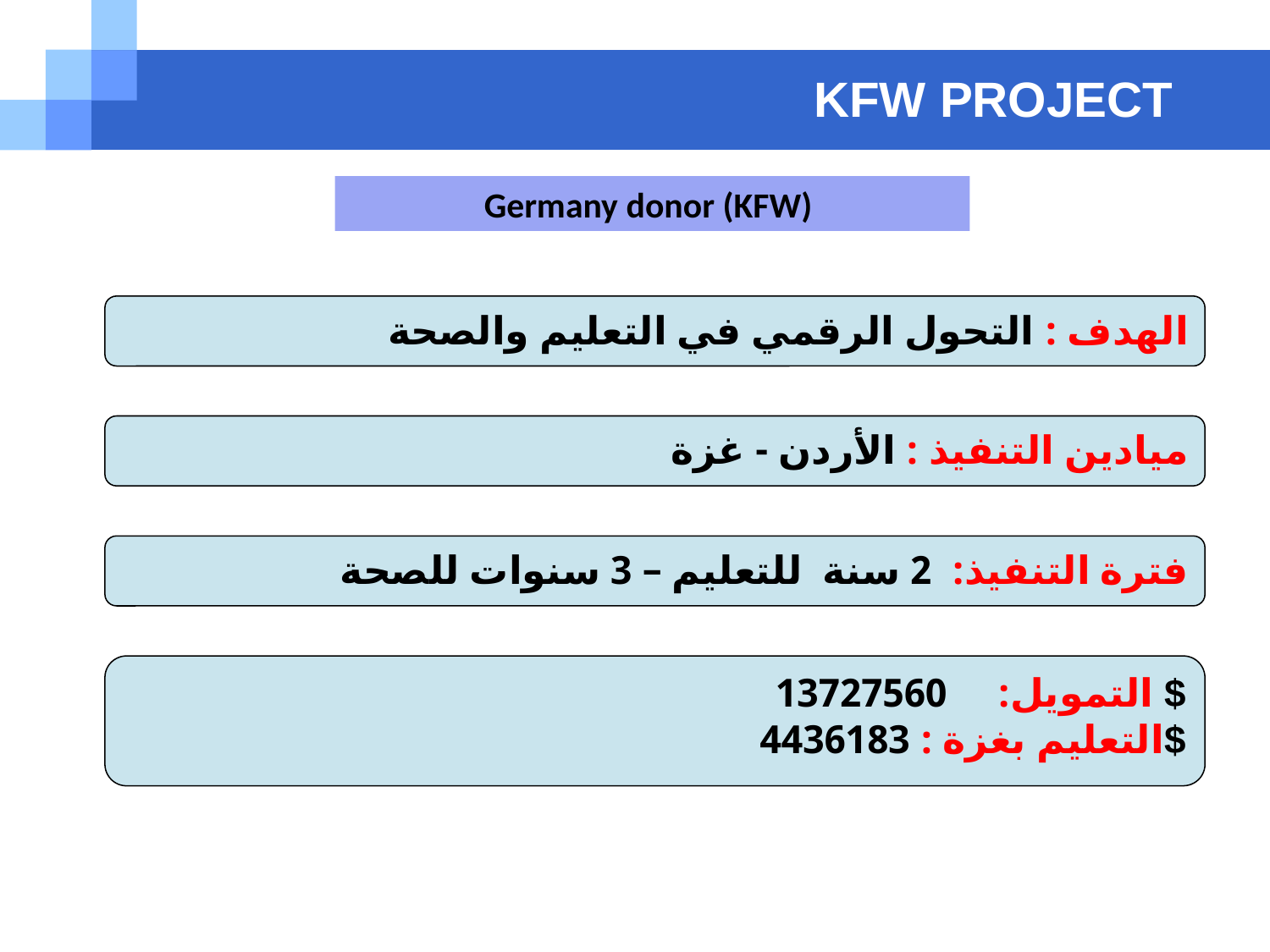

# KFW PROJECT
Germany donor (KFW)
الهدف : التحول الرقمي في التعليم والصحة
ميادين التنفيذ : الأردن - غزة
فترة التنفيذ:  2 سنة  للتعليم – 3 سنوات للصحة
التمويل:     13727560 $
التعليم بغزة : 4436183$